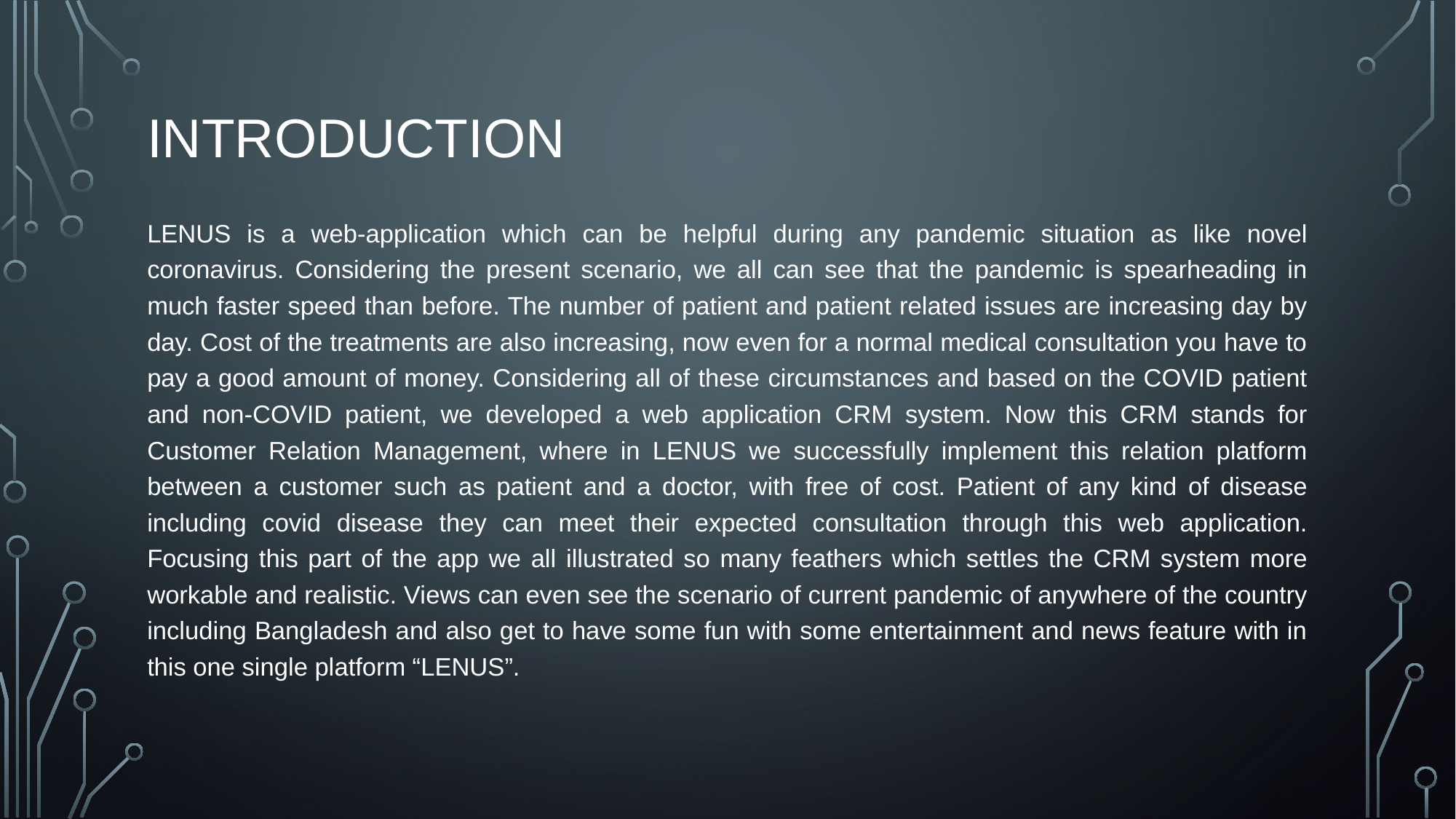

# Introduction
LENUS is a web-application which can be helpful during any pandemic situation as like novel coronavirus. Considering the present scenario, we all can see that the pandemic is spearheading in much faster speed than before. The number of patient and patient related issues are increasing day by day. Cost of the treatments are also increasing, now even for a normal medical consultation you have to pay a good amount of money. Considering all of these circumstances and based on the COVID patient and non-COVID patient, we developed a web application CRM system. Now this CRM stands for Customer Relation Management, where in LENUS we successfully implement this relation platform between a customer such as patient and a doctor, with free of cost. Patient of any kind of disease including covid disease they can meet their expected consultation through this web application. Focusing this part of the app we all illustrated so many feathers which settles the CRM system more workable and realistic. Views can even see the scenario of current pandemic of anywhere of the country including Bangladesh and also get to have some fun with some entertainment and news feature with in this one single platform “LENUS”.